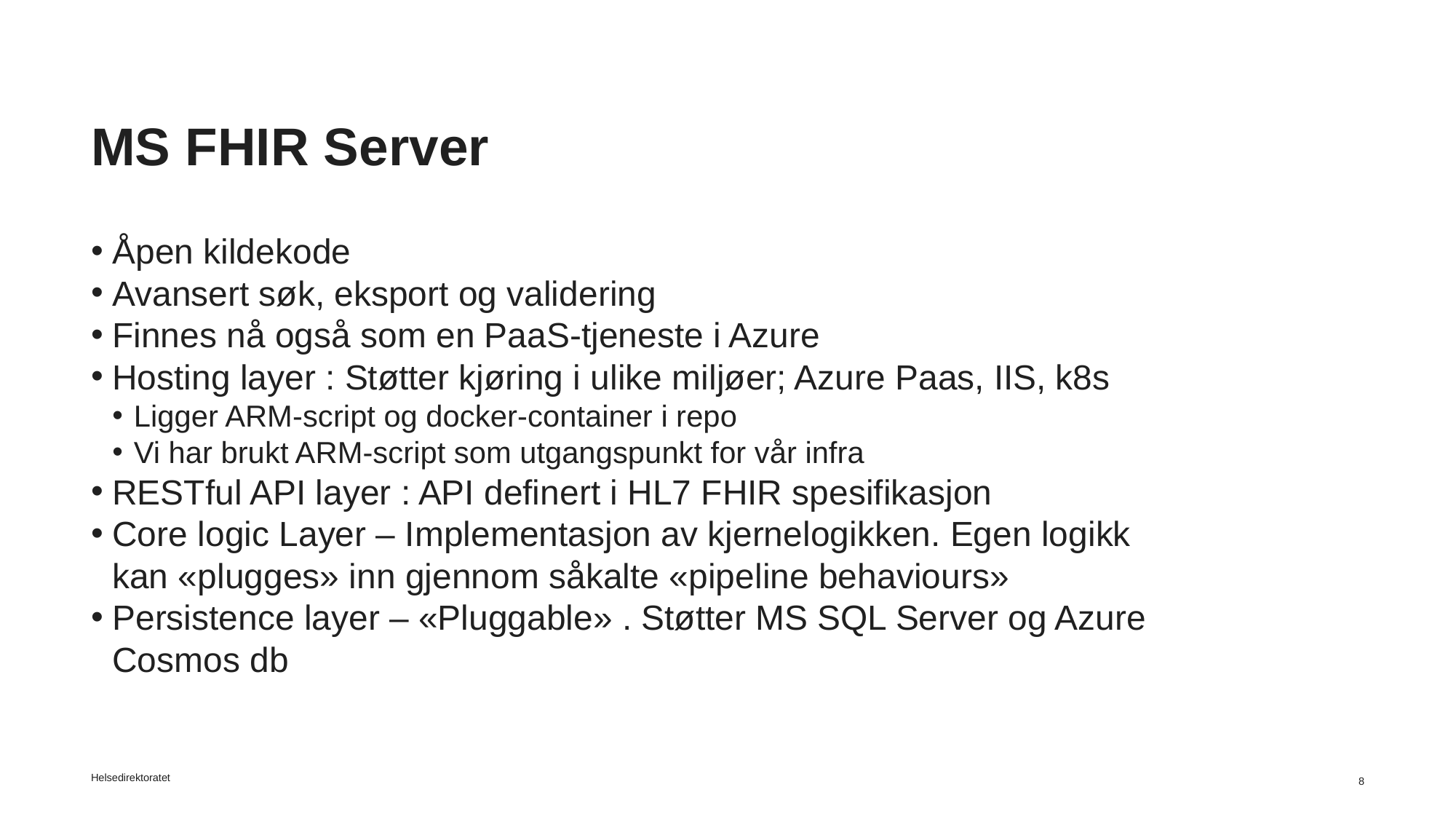

# MS FHIR Server
Åpen kildekode
Avansert søk, eksport og validering
Finnes nå også som en PaaS-tjeneste i Azure
Hosting layer : Støtter kjøring i ulike miljøer; Azure Paas, IIS, k8s
Ligger ARM-script og docker-container i repo
Vi har brukt ARM-script som utgangspunkt for vår infra
RESTful API layer : API definert i HL7 FHIR spesifikasjon
Core logic Layer – Implementasjon av kjernelogikken. Egen logikk kan «plugges» inn gjennom såkalte «pipeline behaviours»
Persistence layer – «Pluggable» . Støtter MS SQL Server og Azure Cosmos db

Helsedirektoratet
8